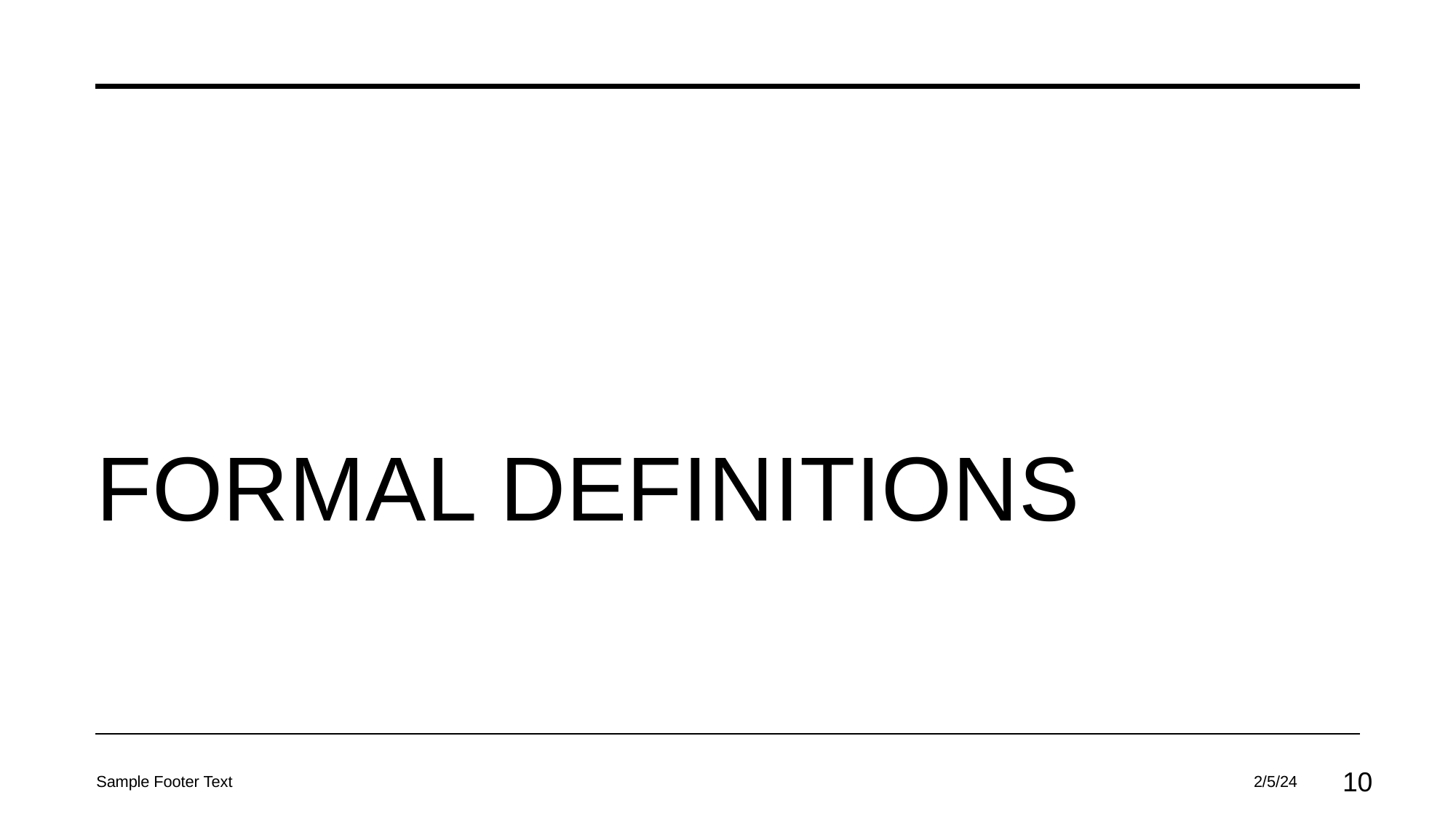

# Formal definitions

Sample Footer Text
2/5/24
10